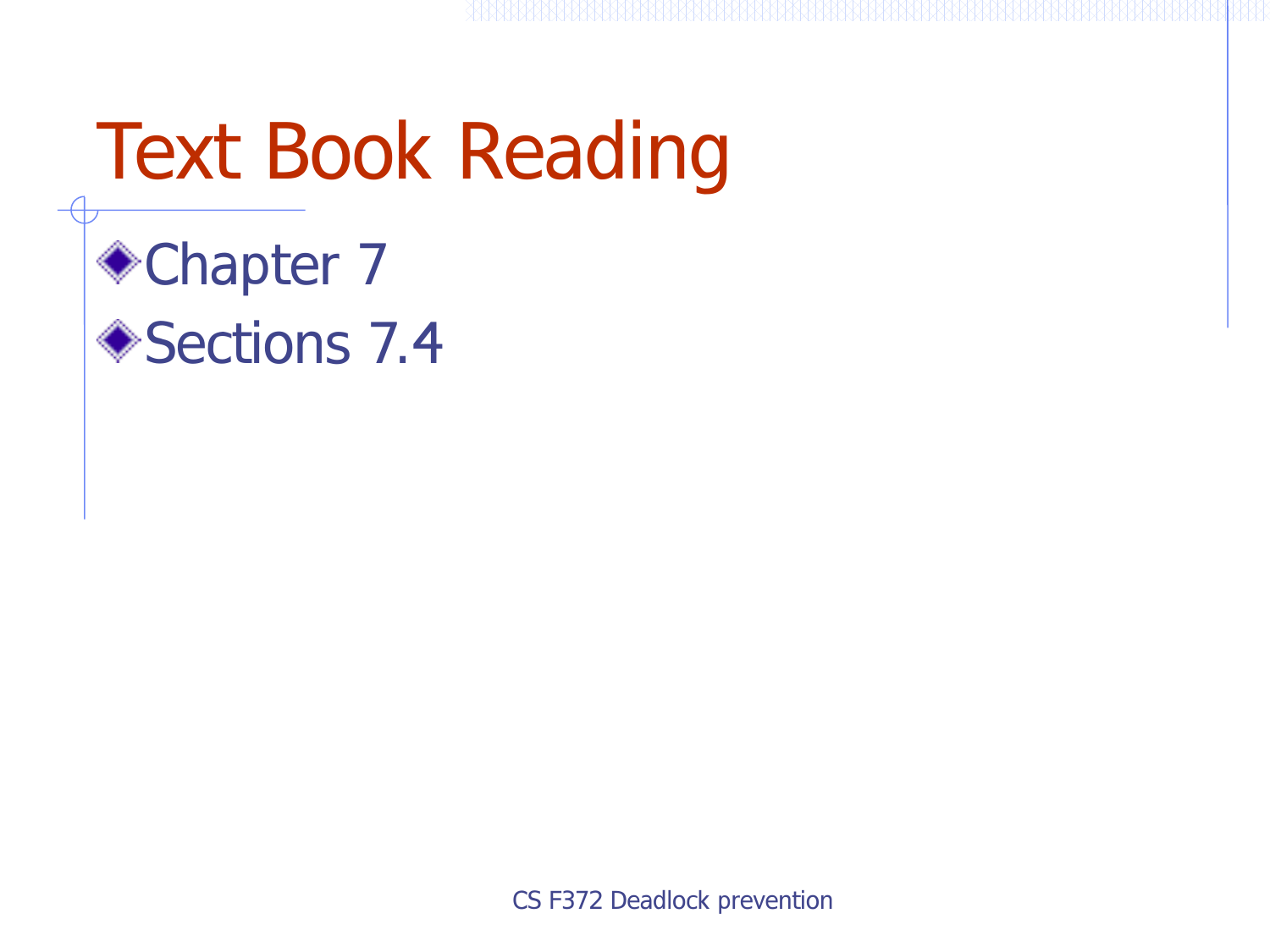

# Text Book Reading
Chapter 7
Sections 7.4
CS F372 Deadlock prevention